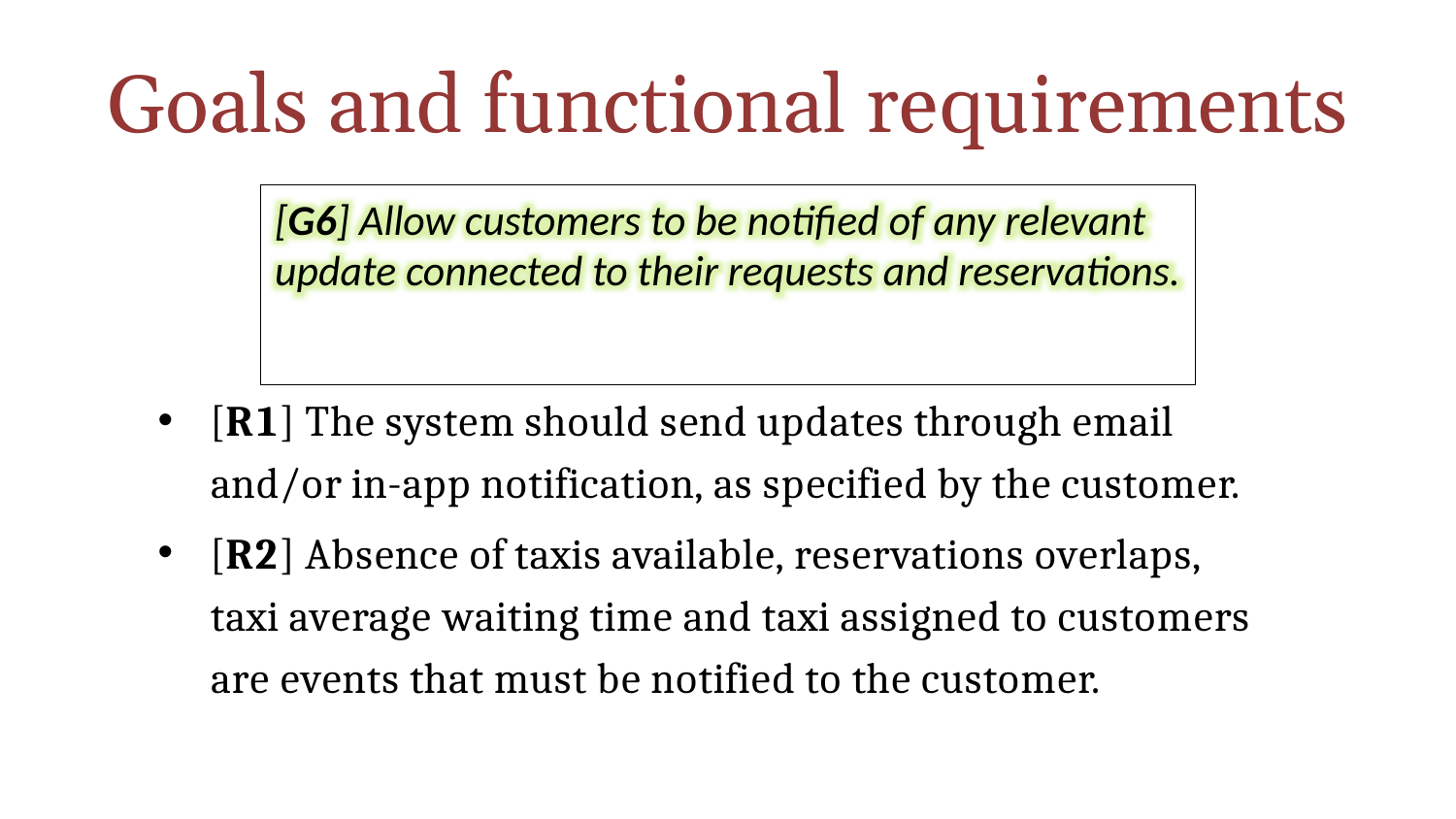

# Goals and functional requirements
[G6] Allow customers to be notified of any relevant update connected to their requests and reservations.

[R1] The system should send updates through email and/or in-app notification, as specified by the customer.
[R2] Absence of taxis available, reservations overlaps, taxi average waiting time and taxi assigned to customers are events that must be notified to the customer.